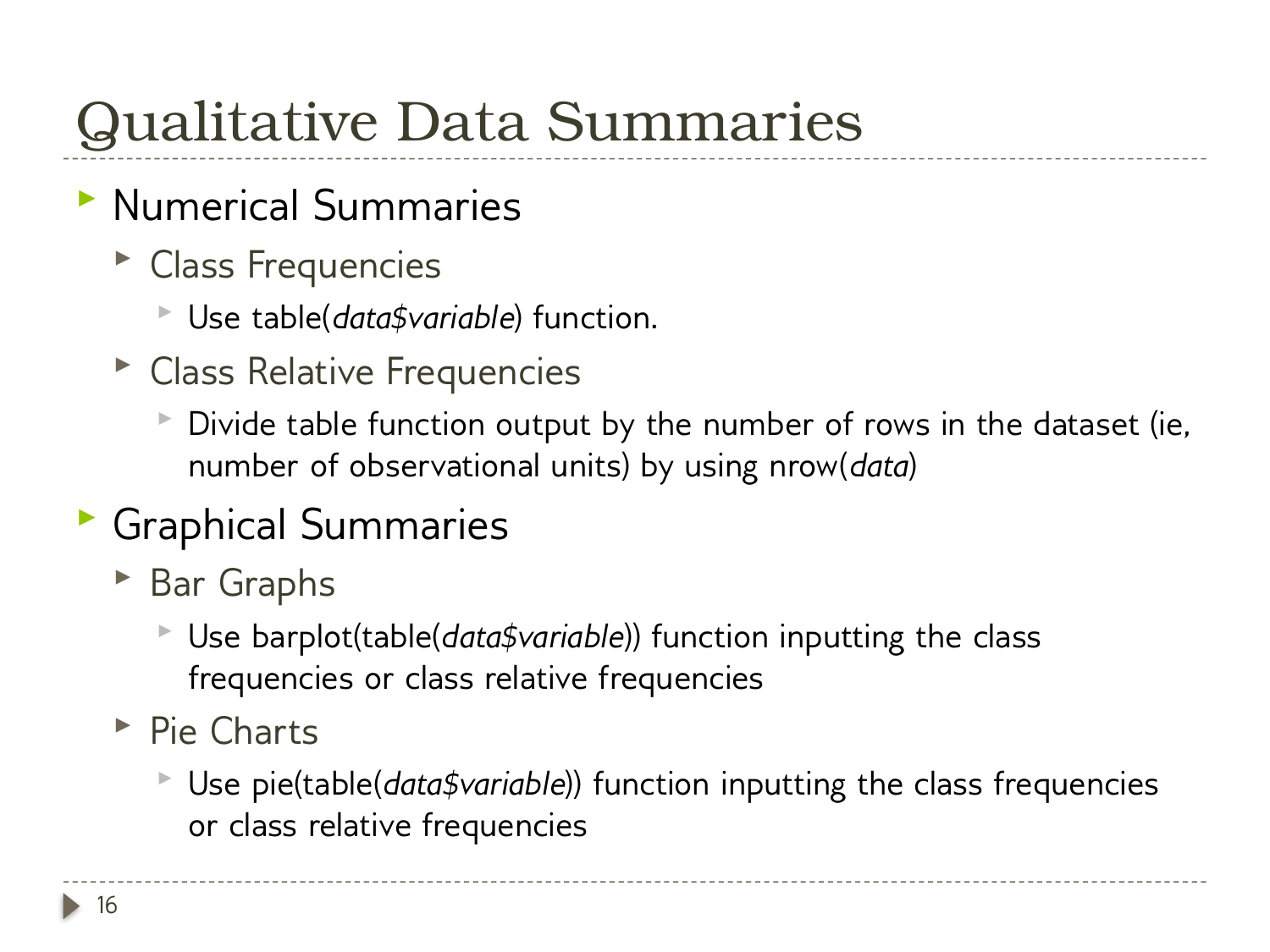

# Qualitative Data Summaries
Numerical Summaries
Class Frequencies
Use table(data$variable) function.
Class Relative Frequencies
Divide table function output by the number of rows in the dataset (ie, number of observational units) by using nrow(data)
Graphical Summaries
Bar Graphs
Use barplot(table(data$variable)) function inputting the class frequencies or class relative frequencies
Pie Charts
Use pie(table(data$variable)) function inputting the class frequencies or class relative frequencies

16